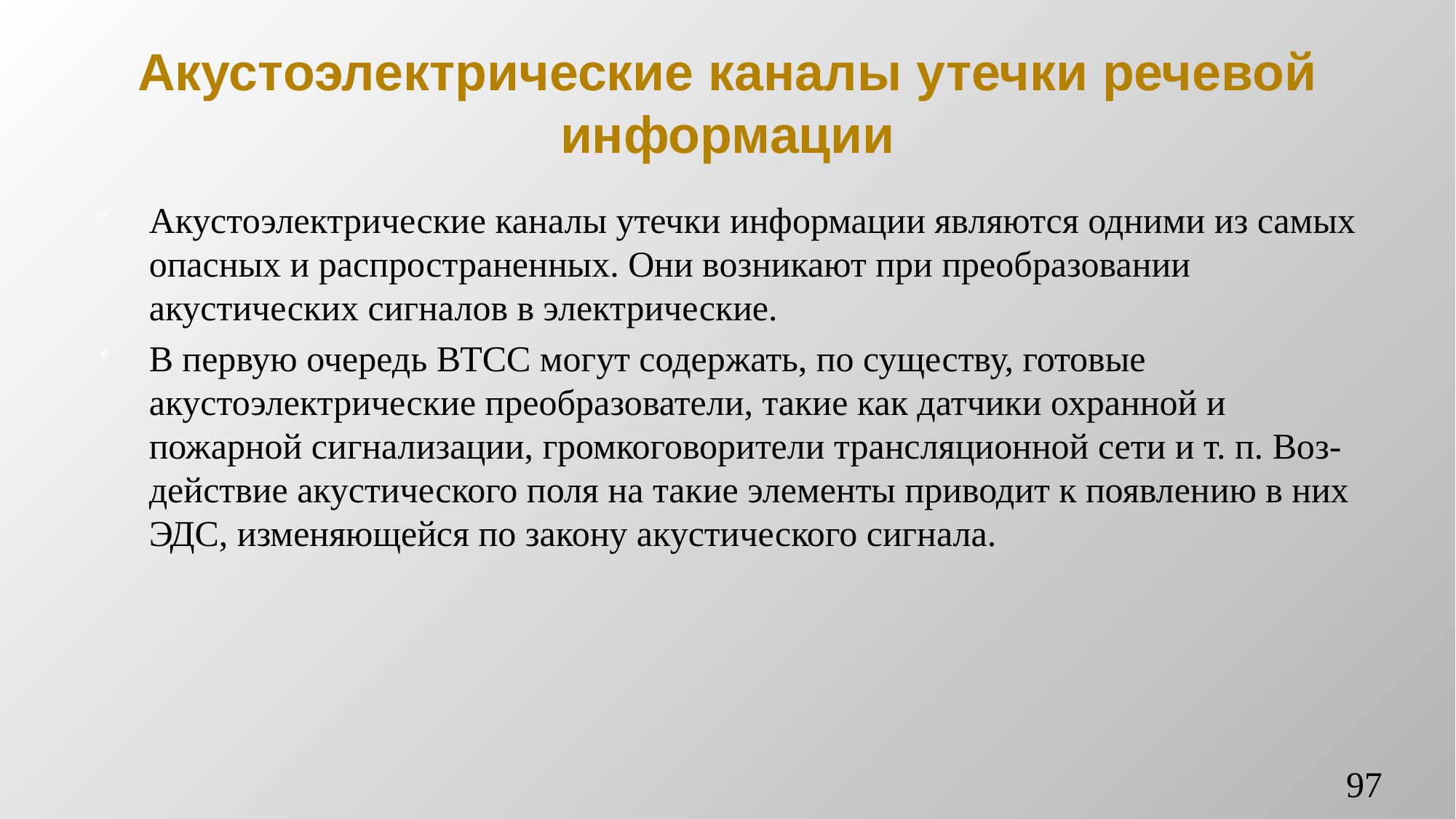

# Акустоэлектрические каналы утечки речевой информации
Акустоэлектрические каналы утечки информации являются одними из самых опасных и распространенных. Они возникают при преобразовании акустических сигналов в электрические.
В первую очередь ВТСС могут содержать, по существу, готовые акустоэлектрические преобразователи, такие как датчики охранной и пожарной сигнализации, громкоговорители трансляционной сети и т. п. Воз-действие акустического поля на такие элементы приводит к появлению в них ЭДС, изменяющейся по закону акустического сигнала.

97